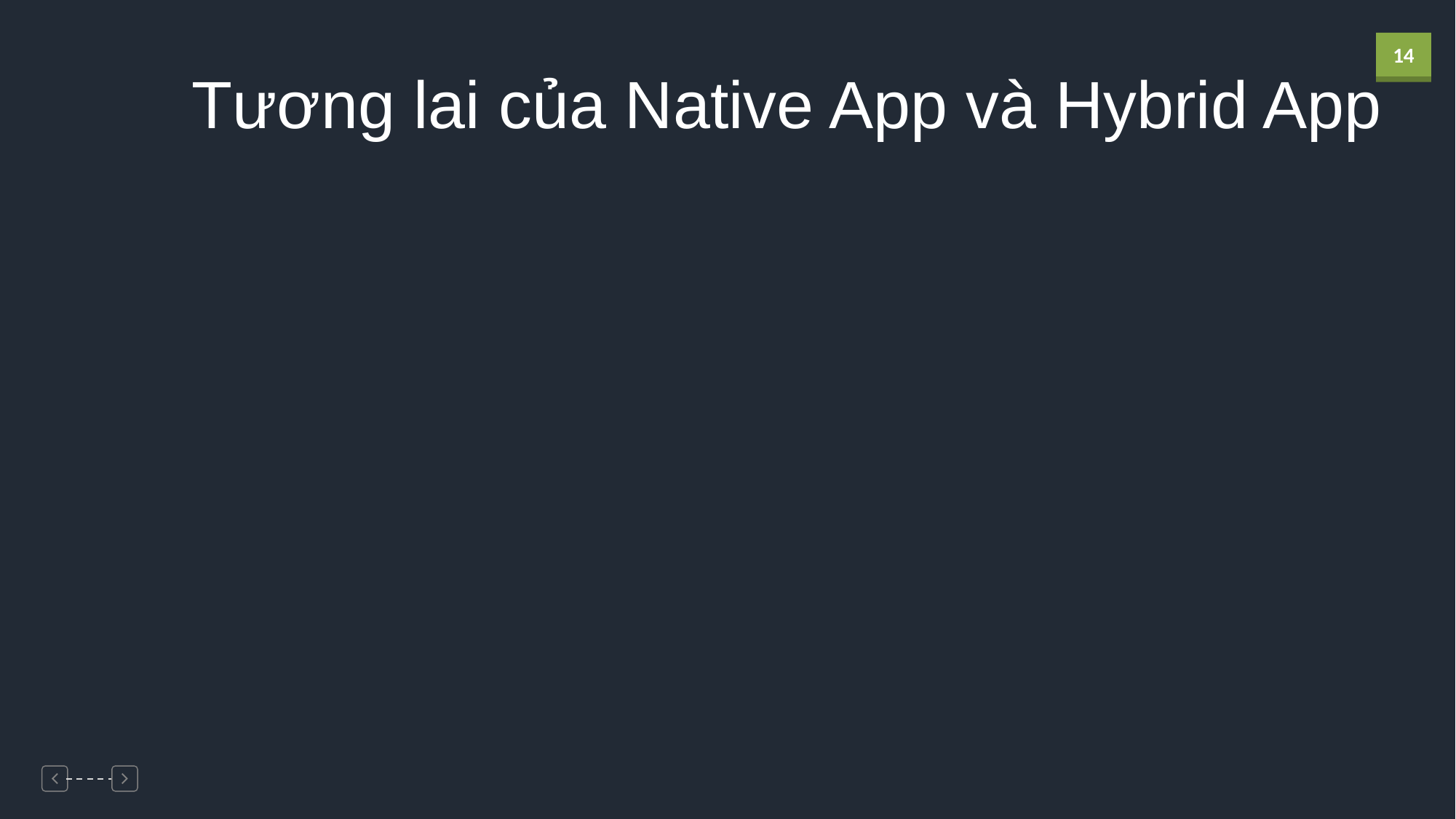

Tương lai của Native App và Hybrid App